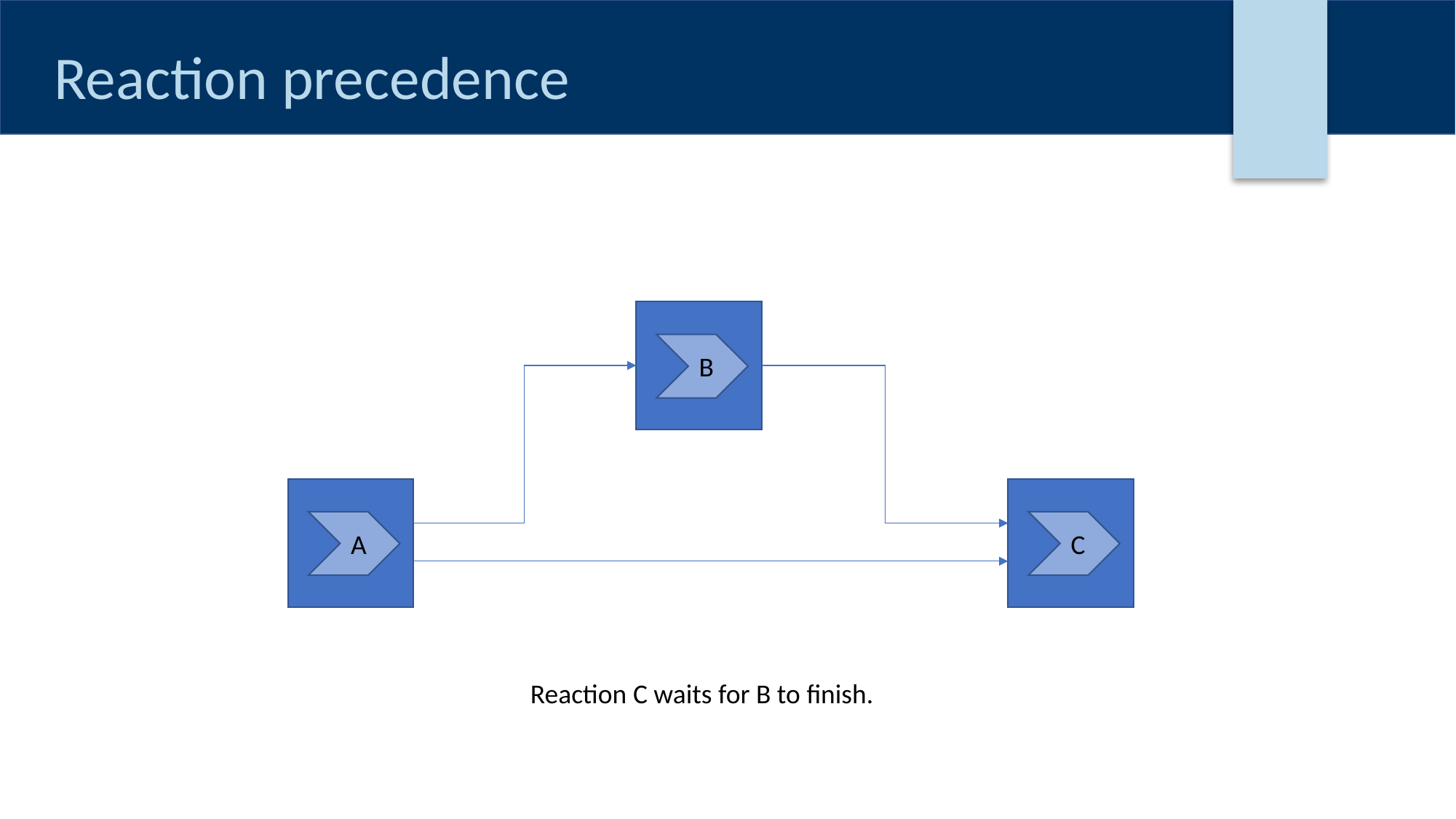

# Reaction precedence

B

A
C
Reaction C waits for B to finish.